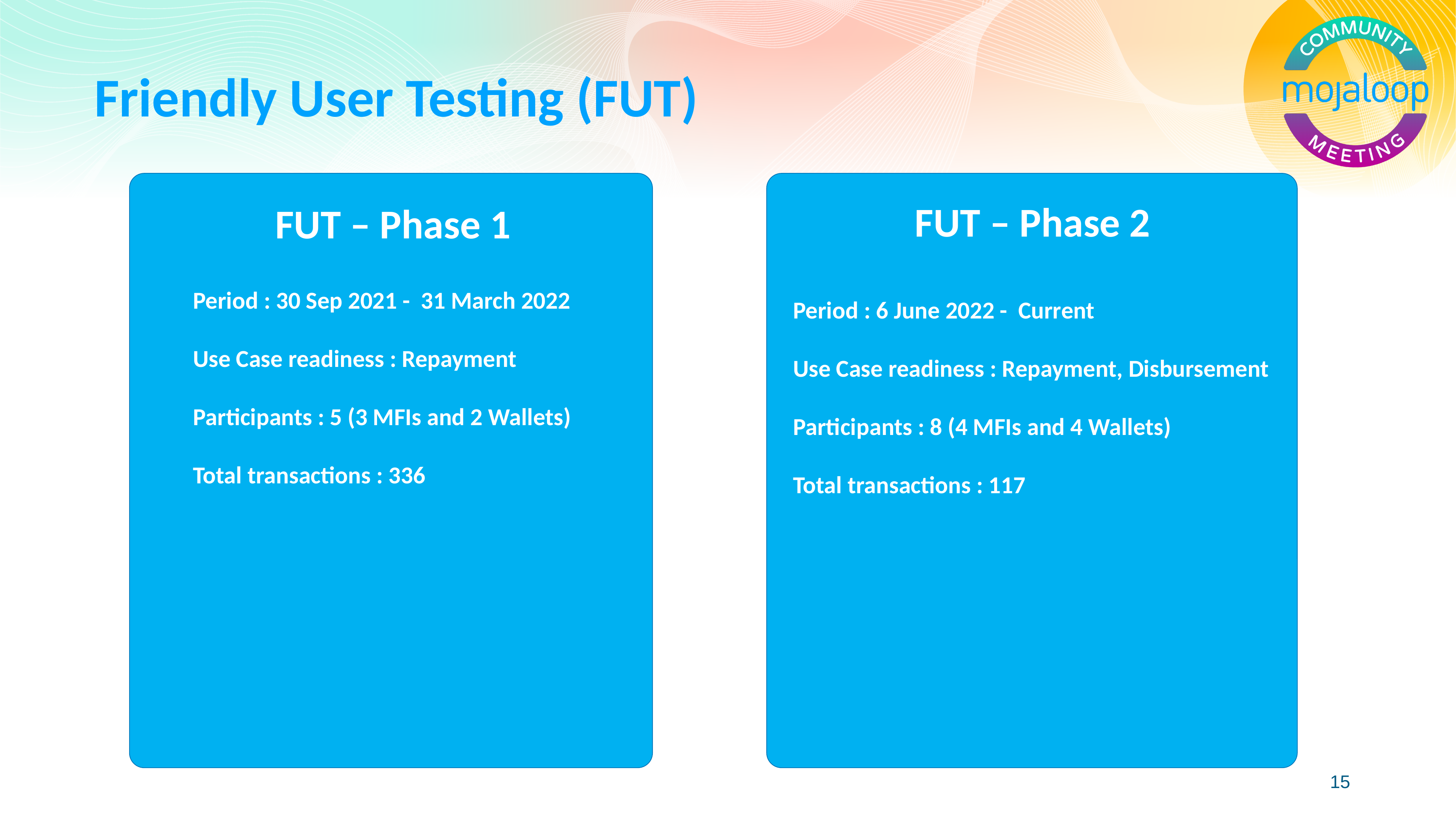

Friendly User Testing (FUT)

FUT – Phase 2
FUT – Phase 1
Period : 30 Sep 2021 -  31 March 2022
Use Case readiness : Repayment
Participants : 5 (3 MFIs and 2 Wallets)
Total transactions : 336

Period : 6 June 2022 -  Current
Use Case readiness : Repayment, Disbursement
Participants : 8 (4 MFIs and 4 Wallets)
Total transactions : 117

15